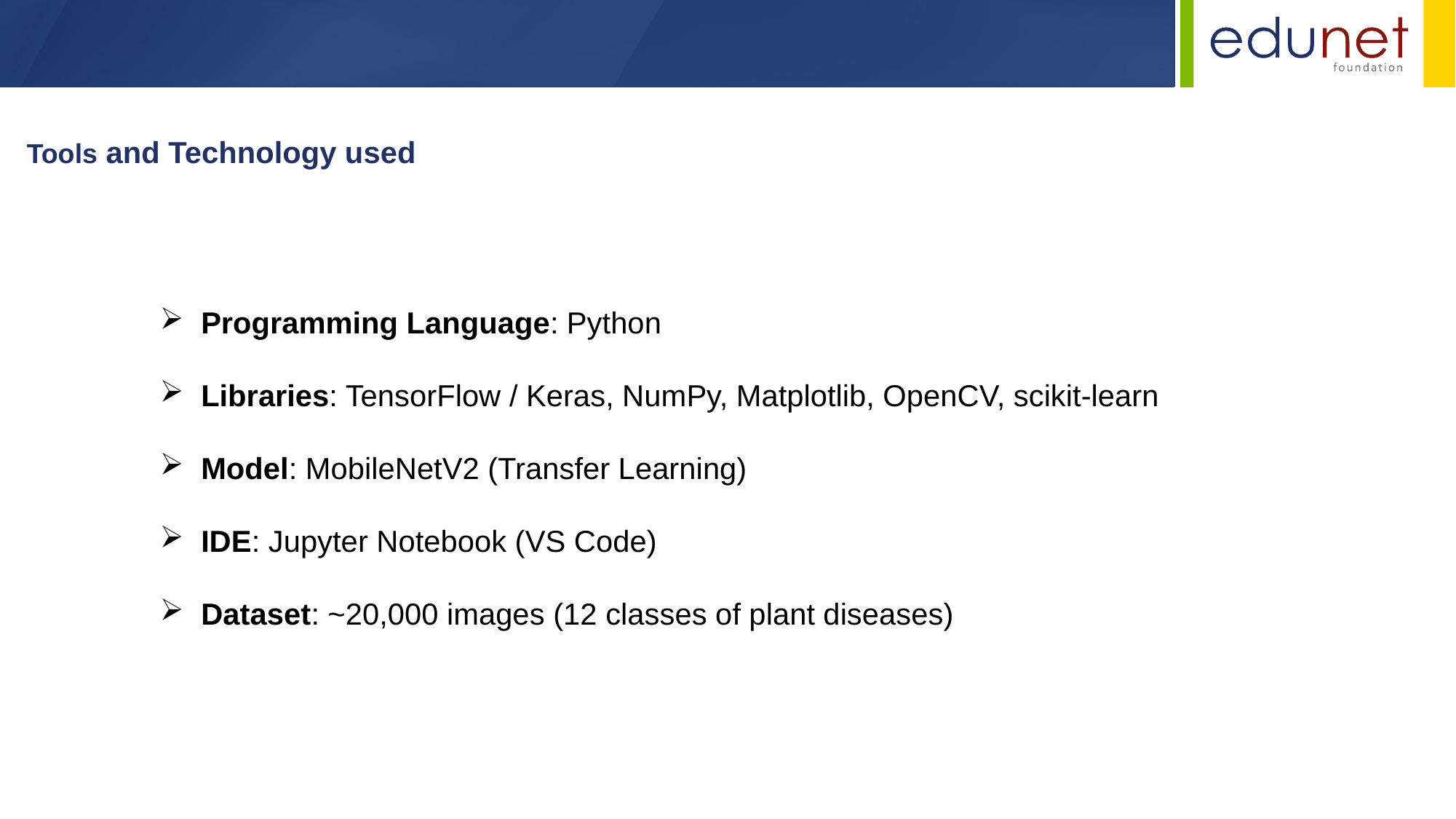

Tools and Technology used
Programming Language: Python
Libraries: TensorFlow / Keras, NumPy, Matplotlib, OpenCV, scikit-learn
Model: MobileNetV2 (Transfer Learning)
IDE: Jupyter Notebook (VS Code)
Dataset: ~20,000 images (12 classes of plant diseases)